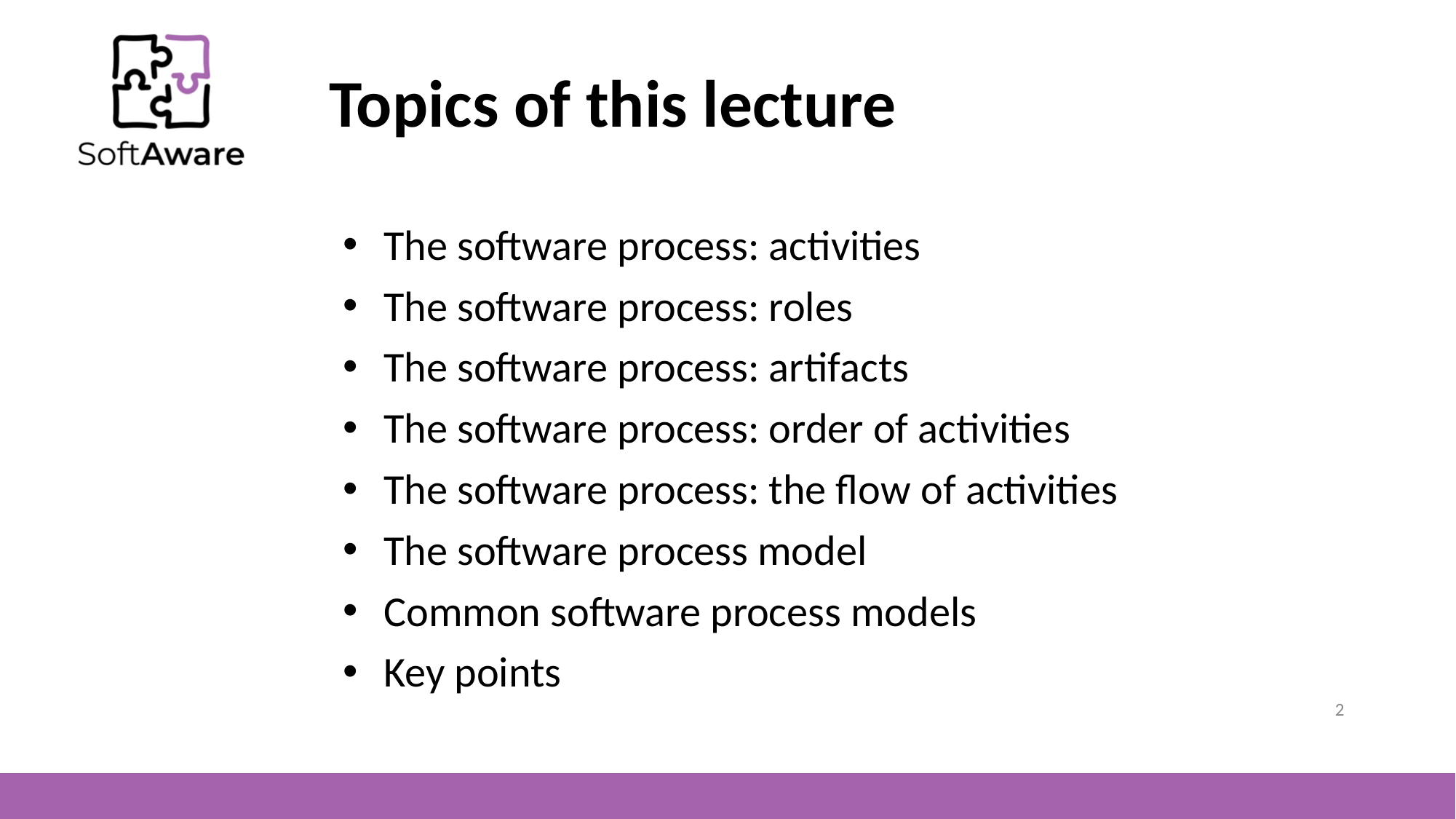

# Topics of this lecture
The software process: activities
The software process: roles
The software process: artifacts
The software process: order of activities
The software process: the flow of activities
The software process model
Common software process models
Key points
2